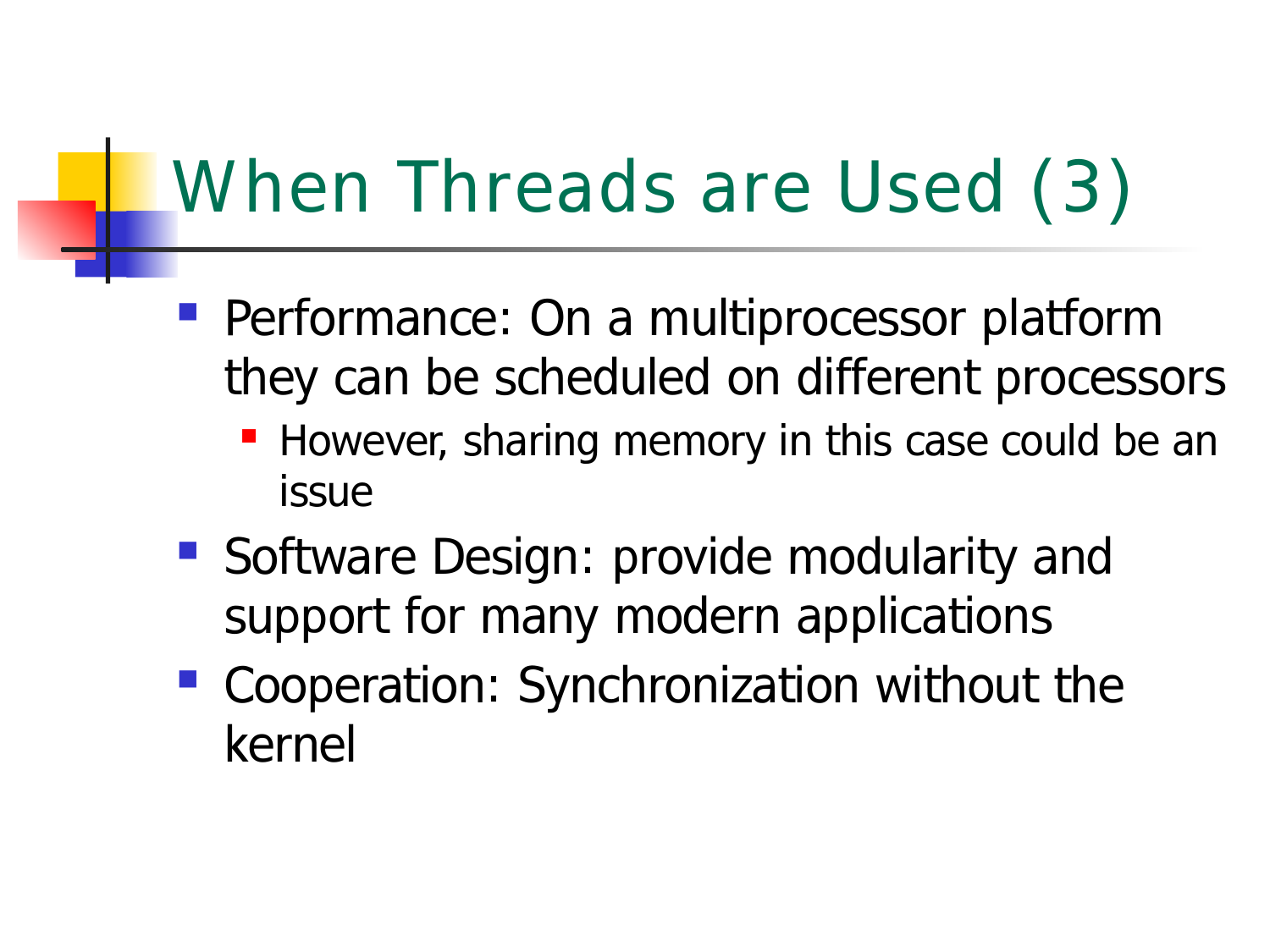

# When Threads are Used (3)
Performance: On a multiprocessor platform they can be scheduled on different processors
However, sharing memory in this case could be an issue
Software Design: provide modularity and support for many modern applications
Cooperation: Synchronization without the kernel